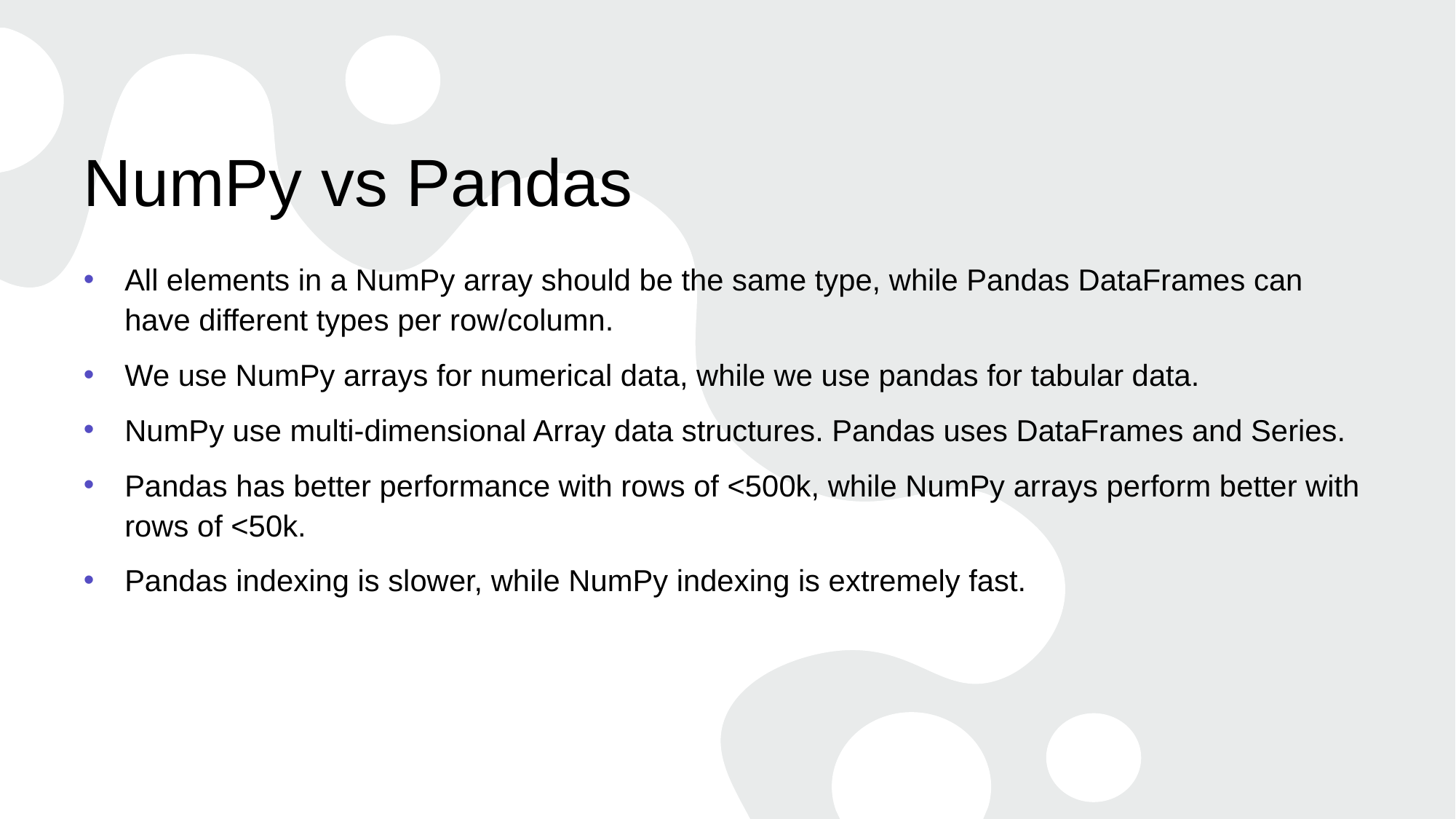

# NumPy vs Pandas
All elements in a NumPy array should be the same type, while Pandas DataFrames can have different types per row/column.
We use NumPy arrays for numerical data, while we use pandas for tabular data.
NumPy use multi-dimensional Array data structures. Pandas uses DataFrames and Series.
Pandas has better performance with rows of <500k, while NumPy arrays perform better with rows of <50k.
Pandas indexing is slower, while NumPy indexing is extremely fast.